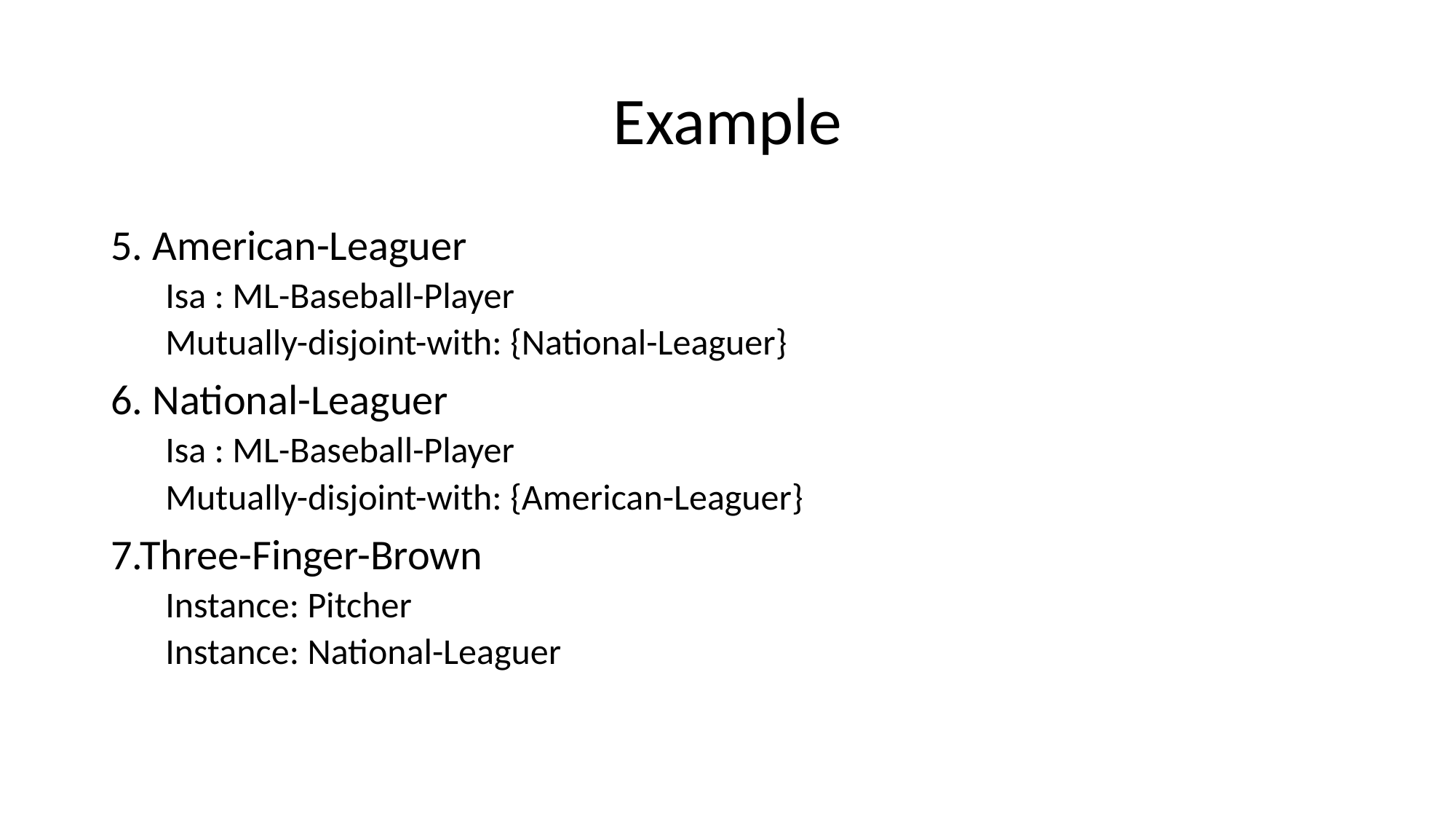

# Example
5. American-Leaguer
Isa : ML-Baseball-Player
Mutually-disjoint-with: {National-Leaguer}
6. National-Leaguer
Isa : ML-Baseball-Player
Mutually-disjoint-with: {American-Leaguer}
7.Three-Finger-Brown
Instance: Pitcher
Instance: National-Leaguer